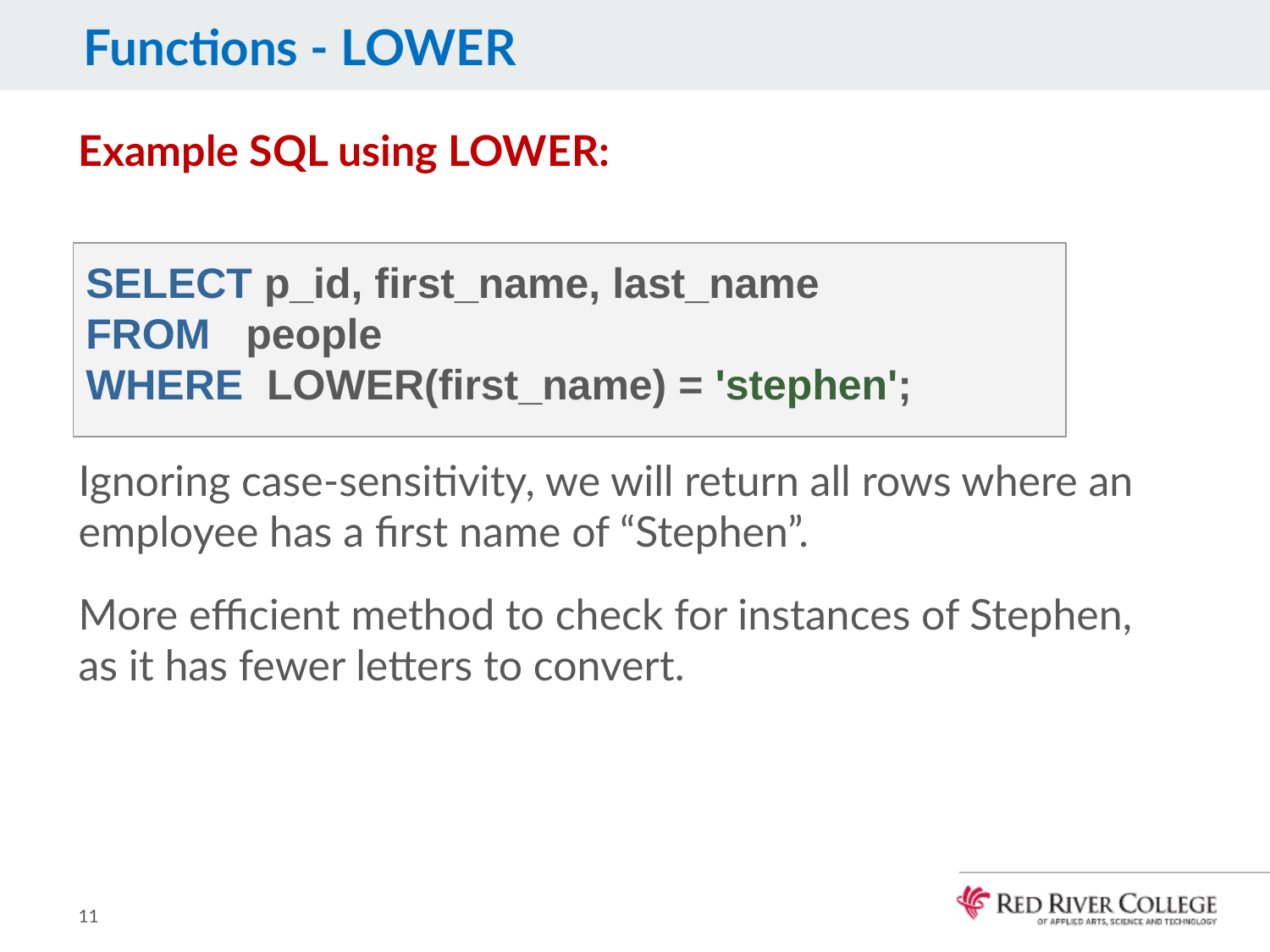

# Functions - LOWER
Example SQL using LOWER:

Ignoring case-sensitivity, we will return all rows where an employee has a first name of “Stephen”.
More efficient method to check for instances of Stephen, as it has fewer letters to convert.
SELECT p_id, first_name, last_name
FROM   people
WHERE  LOWER(first_name) = 'stephen';

11